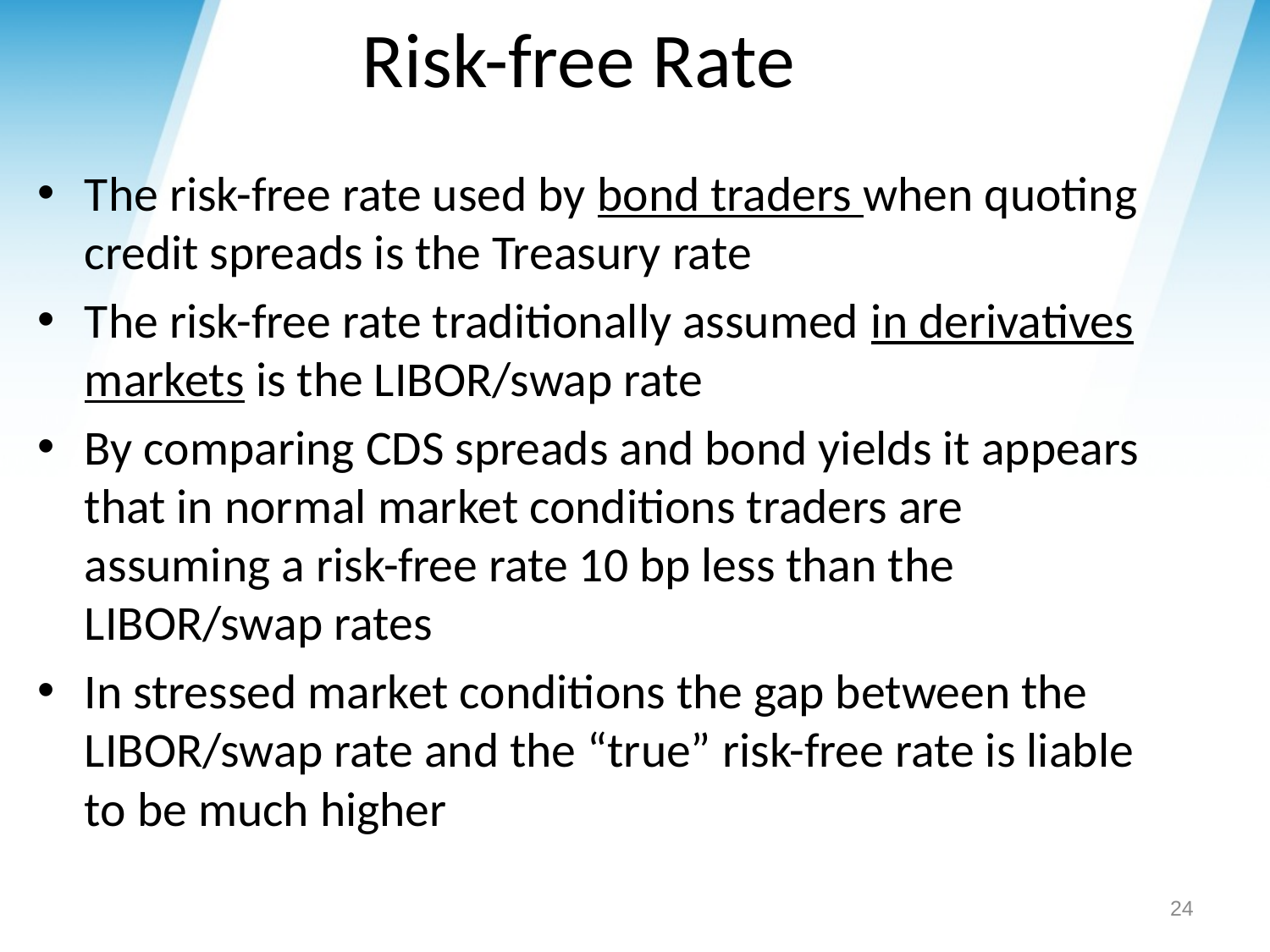

# Risk-free Rate
The risk-free rate used by bond traders when quoting credit spreads is the Treasury rate
The risk-free rate traditionally assumed in derivatives markets is the LIBOR/swap rate
By comparing CDS spreads and bond yields it appears that in normal market conditions traders are assuming a risk-free rate 10 bp less than the LIBOR/swap rates
In stressed market conditions the gap between the LIBOR/swap rate and the “true” risk-free rate is liable to be much higher

24